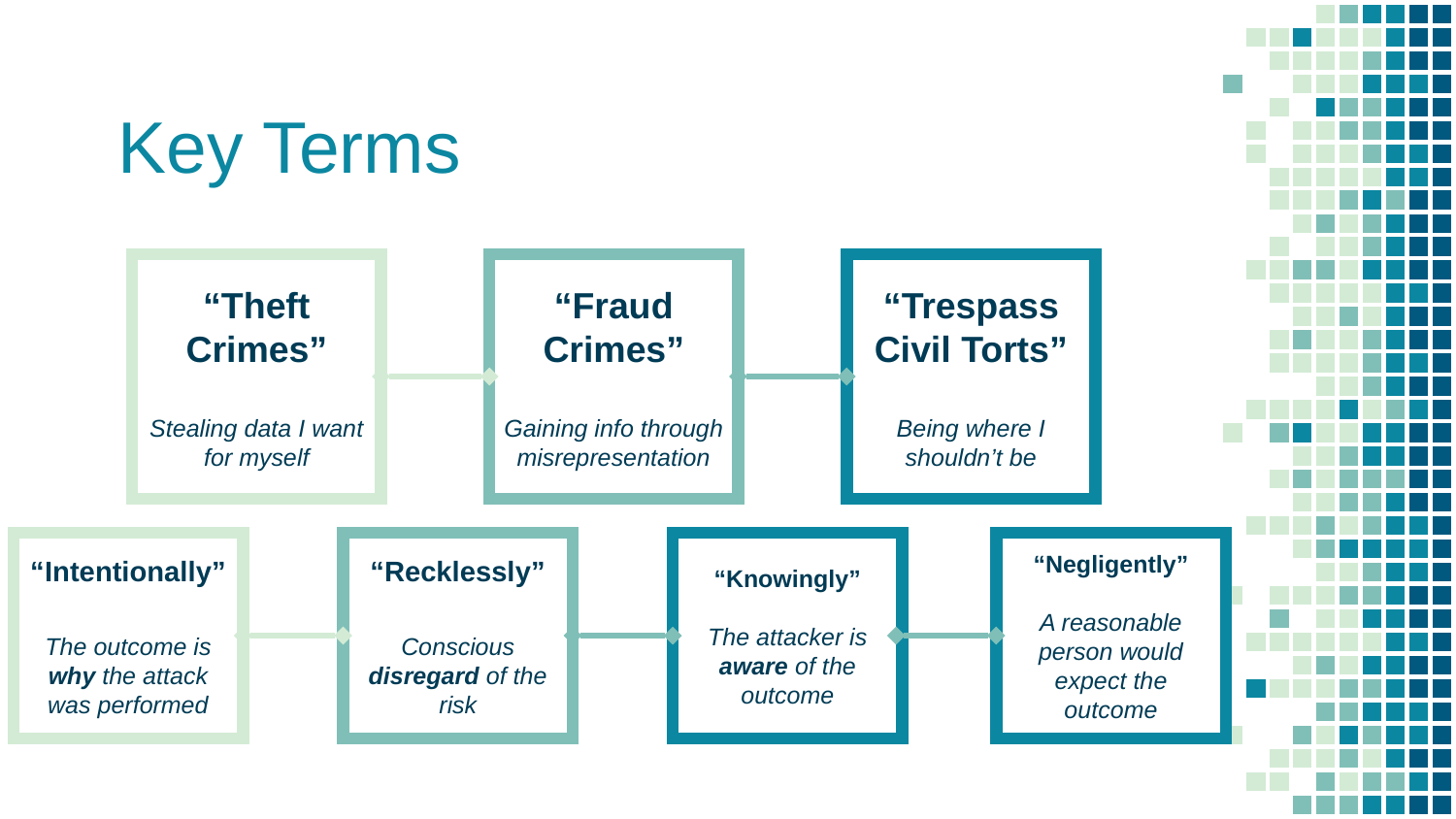

# Key Terms
“Theft Crimes”
Stealing data I want for myself

“Trespass Civil Torts”
Being where I shouldn’t be

“Fraud Crimes”
Gaining info through misrepresentation

“Intentionally”
The outcome is why the attack was performed

“Knowingly”
The attacker is aware of the outcome

“Negligently”

A reasonable person would expect the outcome

“Recklessly”
Conscious disregard of the risk